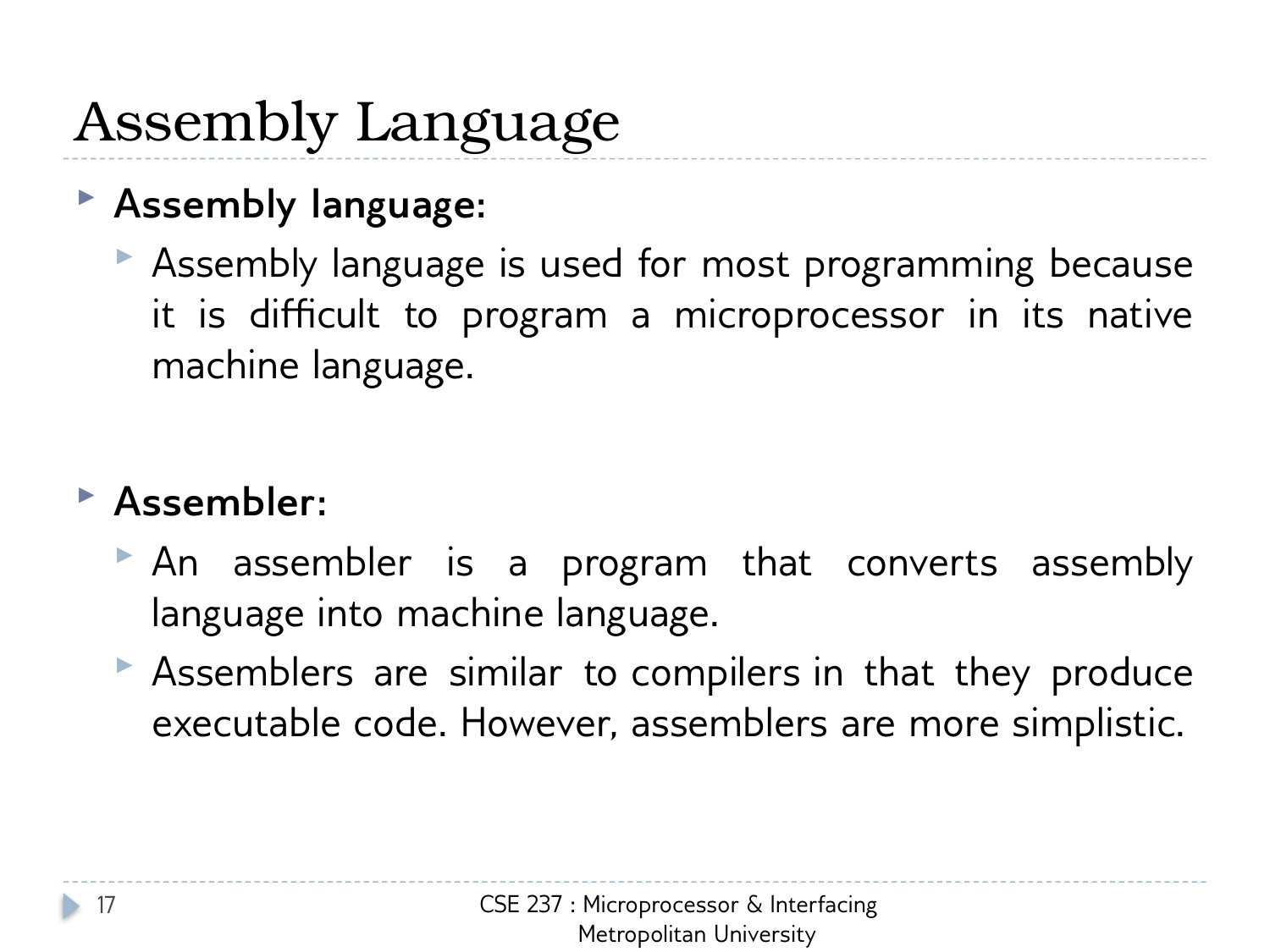

# Assembly Language
Assembly language:
Assembly language is used for most programming because it is difficult to program a microprocessor in its native machine language.

Assembler:
An assembler is a program that converts assembly language into machine language.
Assemblers are similar to compilers in that they produce executable code. However, assemblers are more simplistic.
CSE 237 : Microprocessor & Interfacing
    Metropolitan University
17